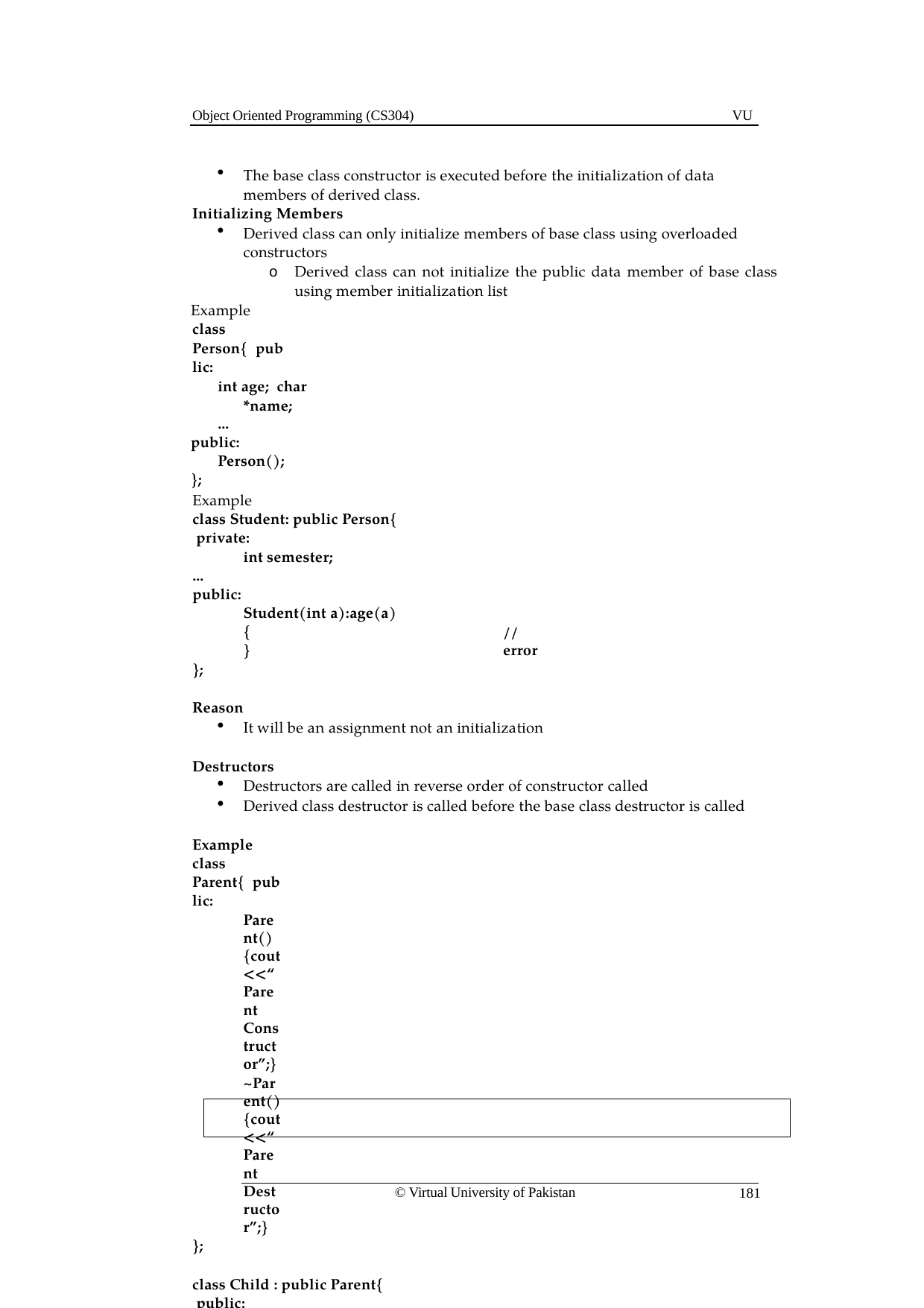

Object Oriented Programming (CS304)
VU

The base class constructor is executed before the initialization of data  members of derived class.
Initializing Members
Derived class can only initialize members of base class using overloaded  constructors
o	Derived class can not initialize the public data member of base class  using member initialization list
Example  class Person{  public:
int age;  char *name;
...
public:
Person();
};
Example
class Student: public Person{  private:
int semester;
...
public:
Student(int a):age(a)
{
}
};
//error
Reason
It will be an assignment not an initialization

Destructors
Destructors are called in reverse order of constructor called
Derived class destructor is called before the base class destructor is called

Example  class Parent{  public:
Parent(){cout <<“Parent Constructor”;}
~Parent(){cout<<“Parent Destructor”;}
};

class Child : public Parent{  public:
Child(){cout << “Child Constructor”;}
~Child(){cout << “Child Destructo”;}
};

Example
Output:
Parent Constructor

© Virtual University of Pakistan

181